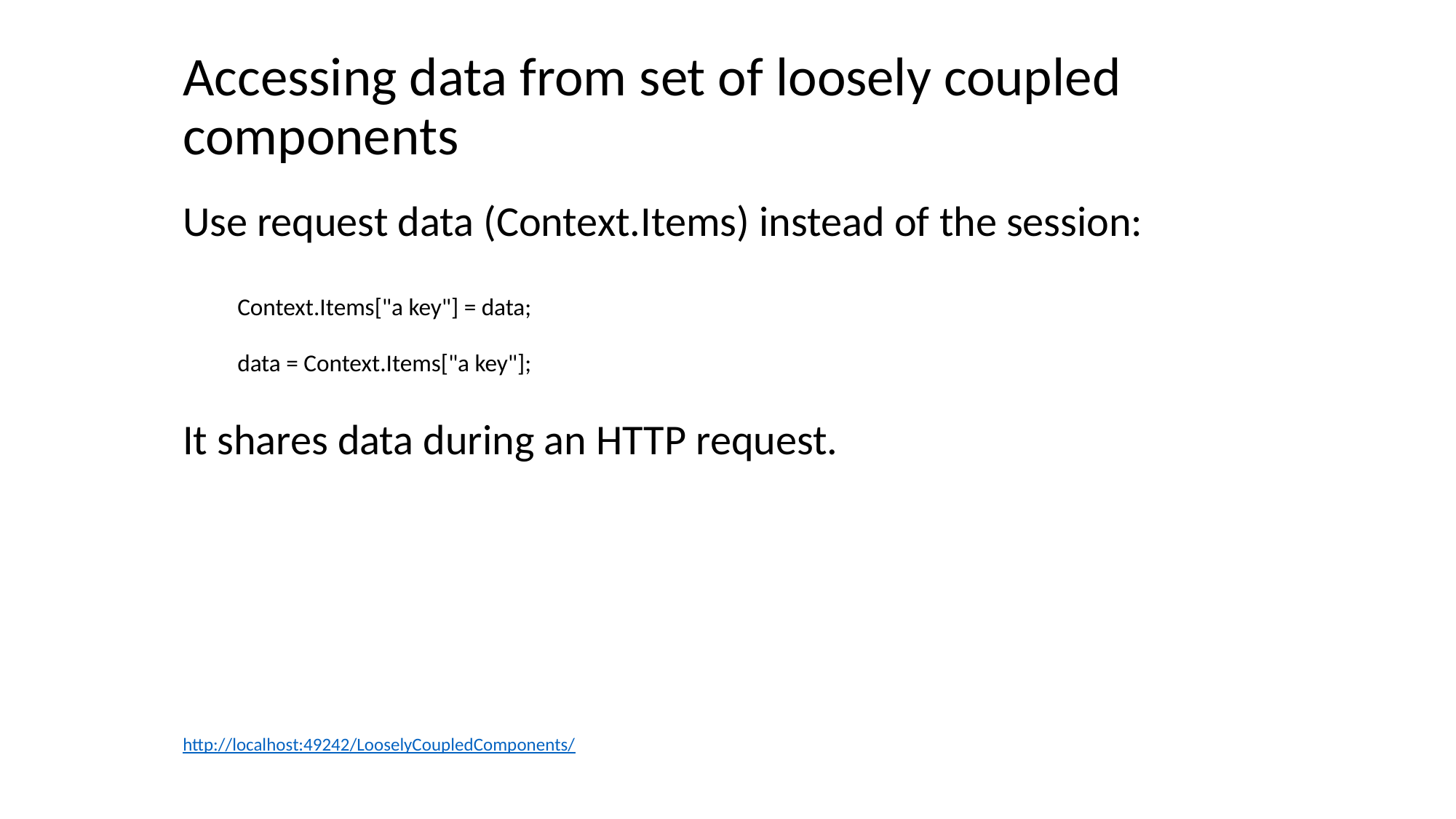

Accessing data from set of loosely coupled components
Use request data (Context.Items) instead of the session:

Context.Items["a key"] = data;

data = Context.Items["a key"];

It shares data during an HTTP request.

http://localhost:49242/LooselyCoupledComponents/